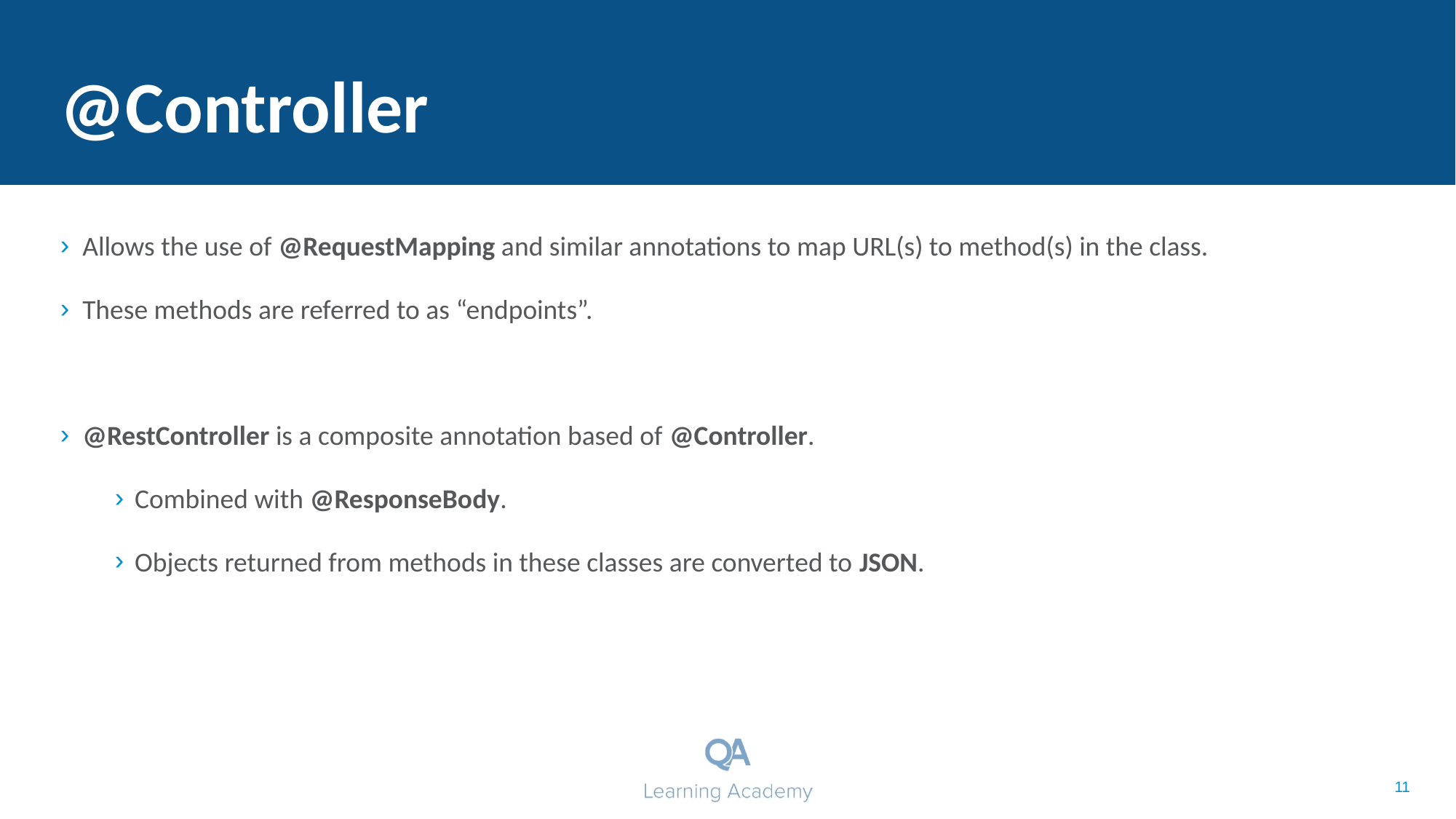

# @Controller
Allows the use of @RequestMapping and similar annotations to map URL(s) to method(s) in the class.
These methods are referred to as “endpoints”.

@RestController is a composite annotation based of @Controller.
Combined with @ResponseBody.
Objects returned from methods in these classes are converted to JSON.